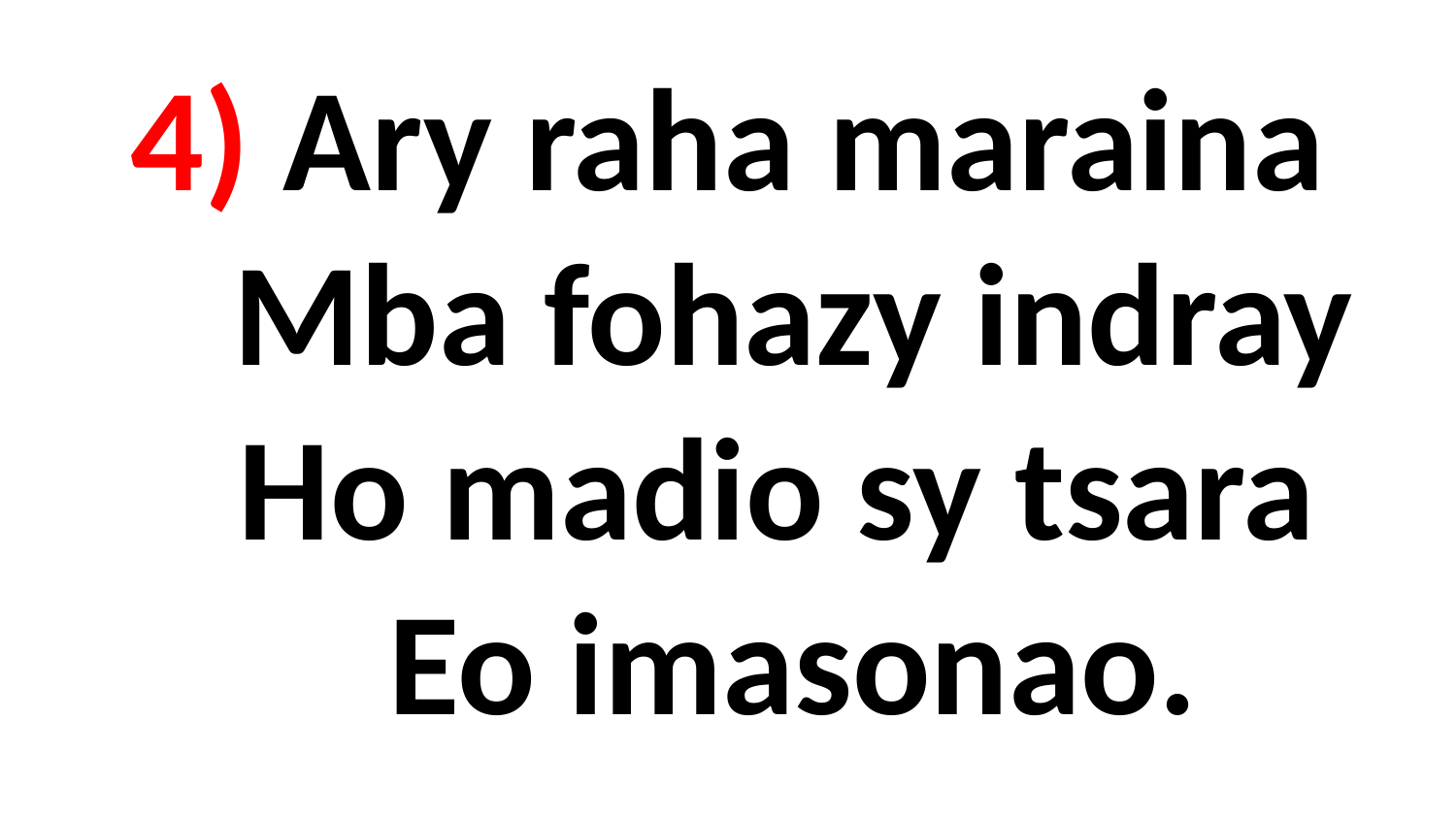

# 4) Ary raha maraina Mba fohazy indray Ho madio sy tsara Eo imasonao.